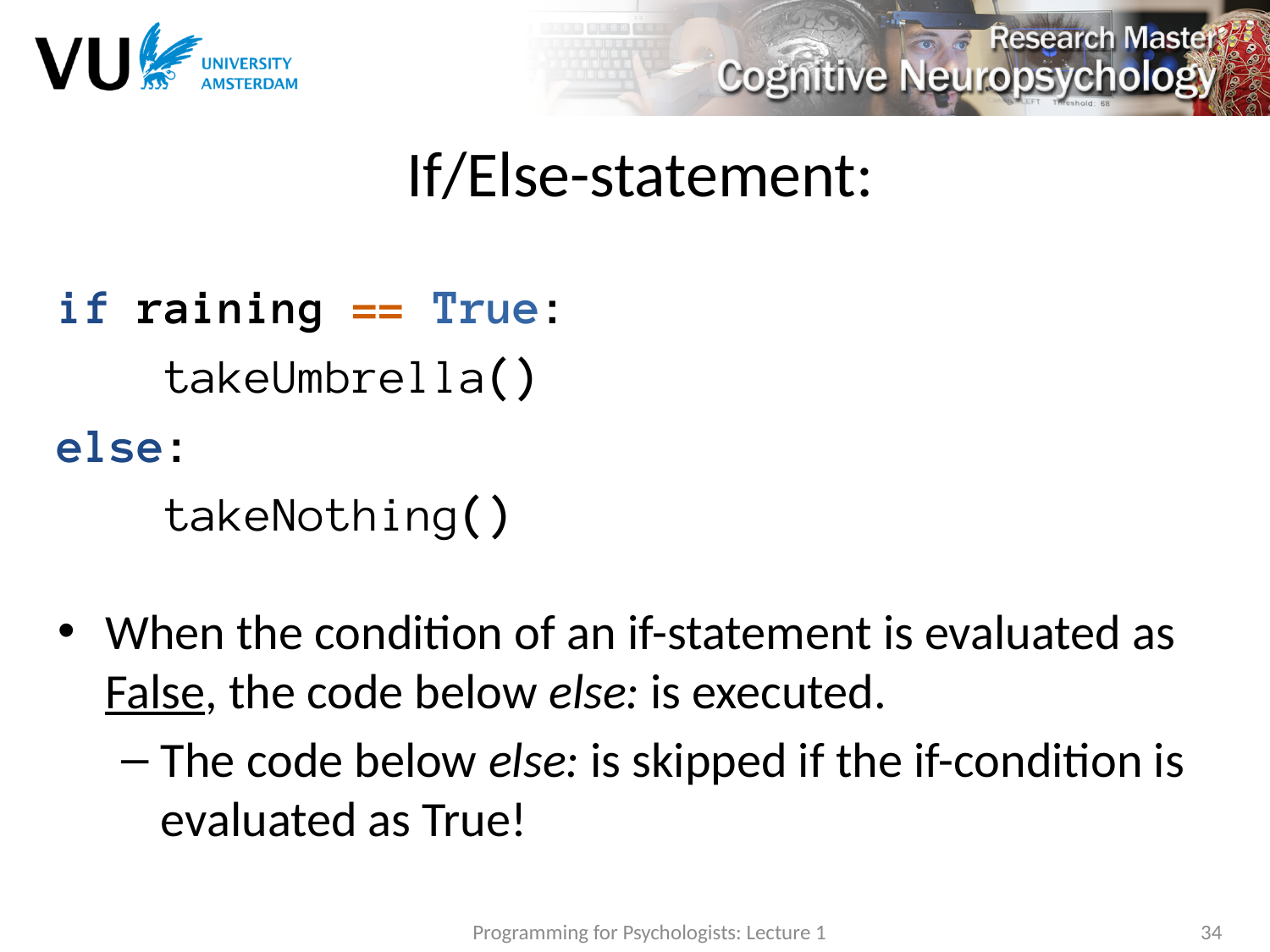

# If/Else-statement:
if raining == True:
    takeUmbrella()
else:
    takeNothing()

When the condition of an if-statement is evaluated as False, the code below else: is executed.
The code below else: is skipped if the if-condition is evaluated as True!

Programming for Psychologists: Lecture 1
34